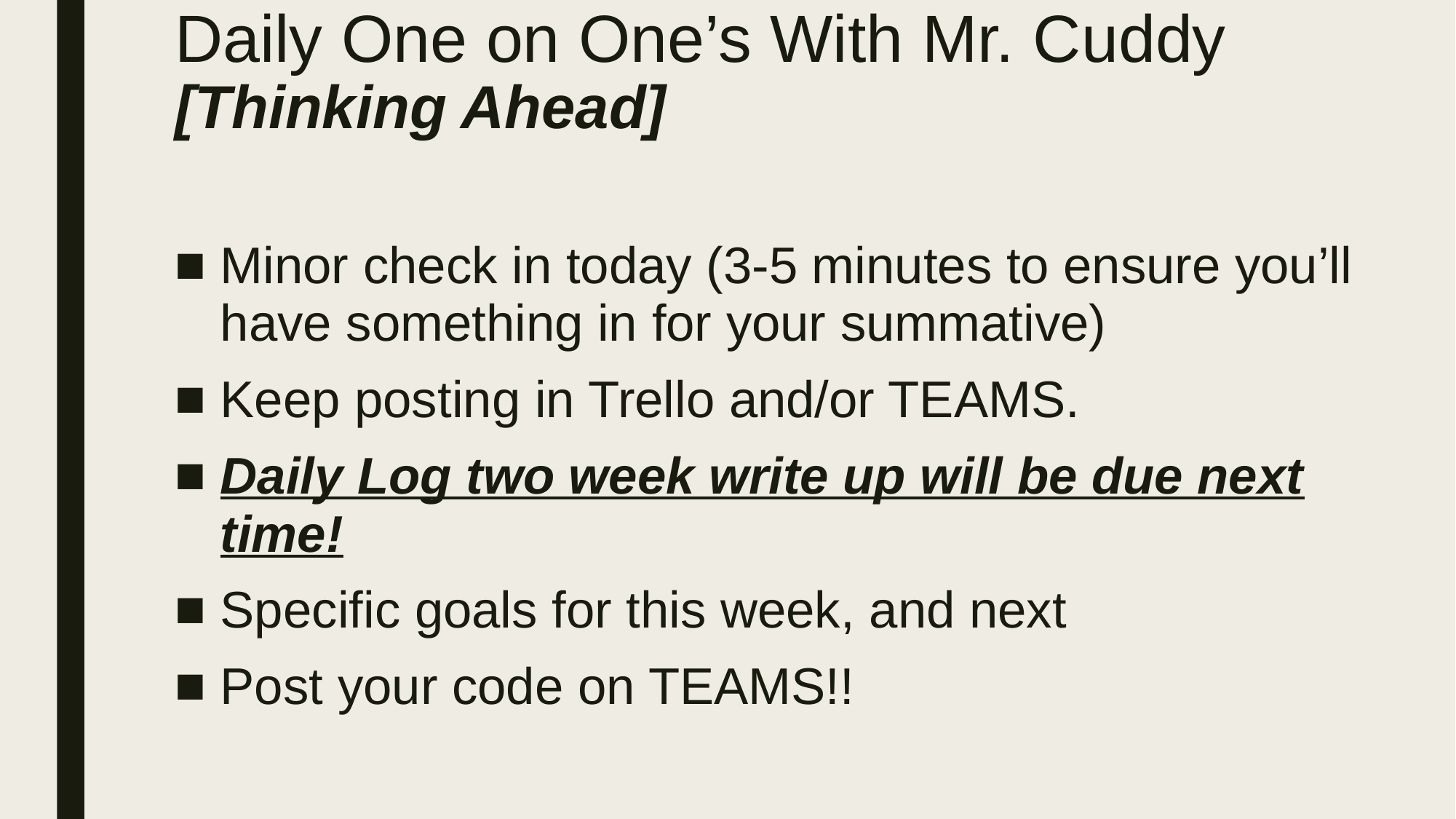

# Daily One on One’s With Mr. Cuddy [Thinking Ahead]
Minor check in today (3-5 minutes to ensure you’ll have something in for your summative)
Keep posting in Trello and/or TEAMS.
Daily Log two week write up will be due next time!
Specific goals for this week, and next
Post your code on TEAMS!!